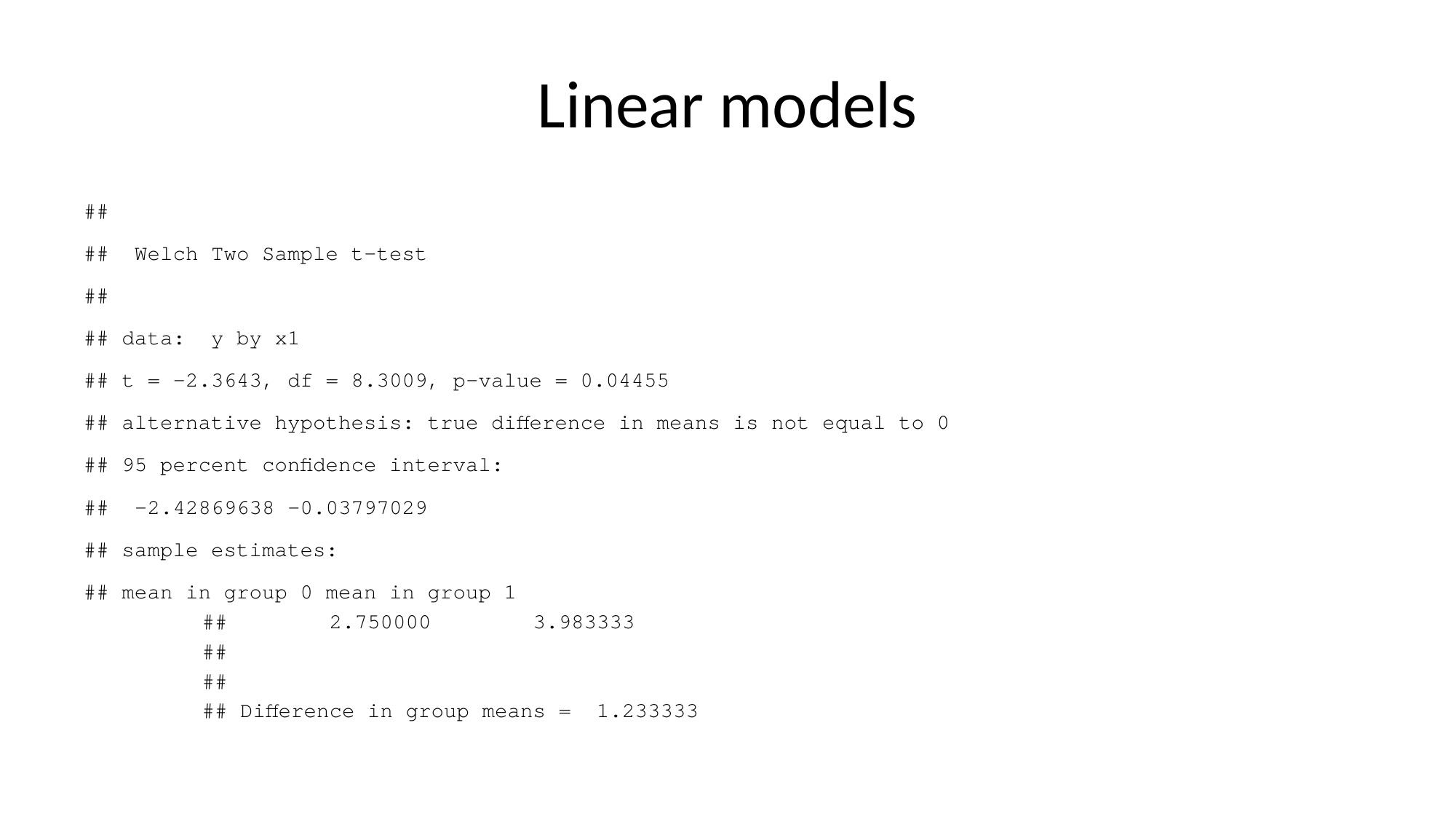

# Linear models
##
##  Welch Two Sample t-test
##
## data:  y by x1
## t = -2.3643, df = 8.3009, p-value = 0.04455
## alternative hypothesis: true difference in means is not equal to 0
## 95 percent confidence interval:
##  -2.42869638 -0.03797029
## sample estimates:
## mean in group 0 mean in group 1
##        2.750000        3.983333
##
##
## Difference in group means =  1.233333